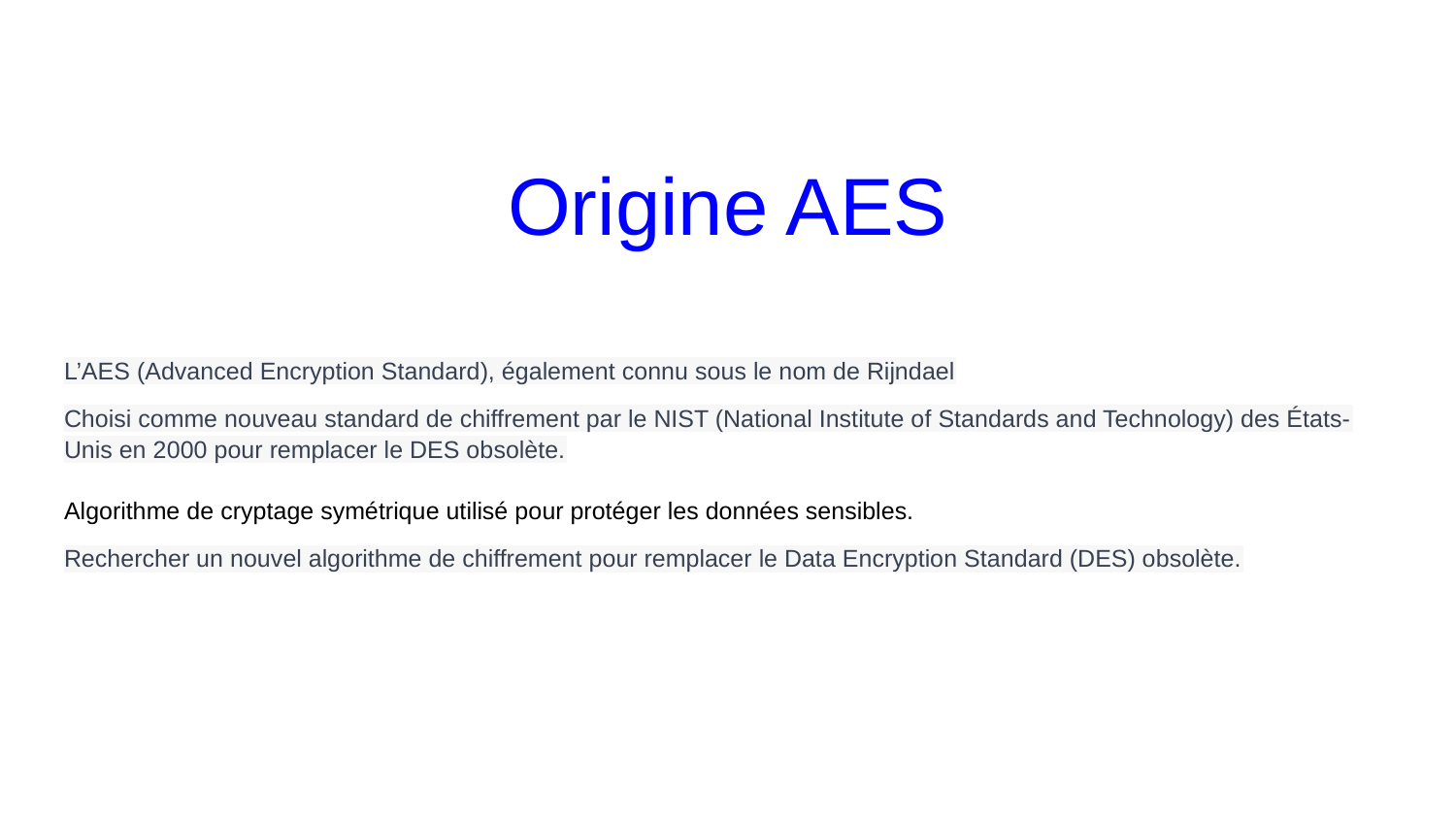

# Origine AES

L’AES (Advanced Encryption Standard), également connu sous le nom de Rijndael
Choisi comme nouveau standard de chiffrement par le NIST (National Institute of Standards and Technology) des États-Unis en 2000 pour remplacer le DES obsolète.
Algorithme de cryptage symétrique utilisé pour protéger les données sensibles.
Rechercher un nouvel algorithme de chiffrement pour remplacer le Data Encryption Standard (DES) obsolète.